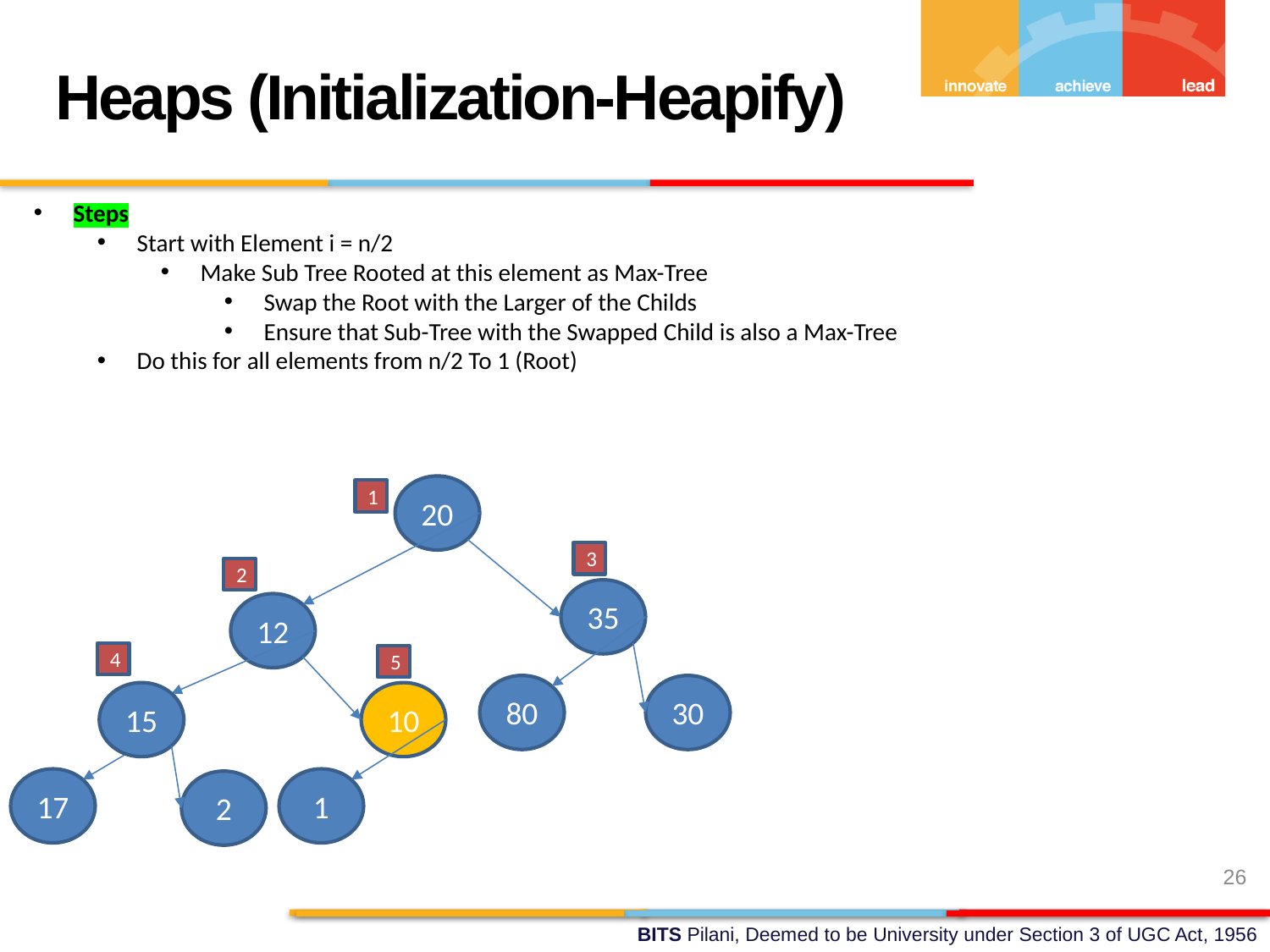

Heaps (Initialization-Heapify)
Steps
Start with Element i = n/2
Make Sub Tree Rooted at this element as Max-Tree
Swap the Root with the Larger of the Childs
Ensure that Sub-Tree with the Swapped Child is also a Max-Tree
Do this for all elements from n/2 To 1 (Root)
20
1
3
2
35
12
4
5
80
30
15
10
17
1
2
26